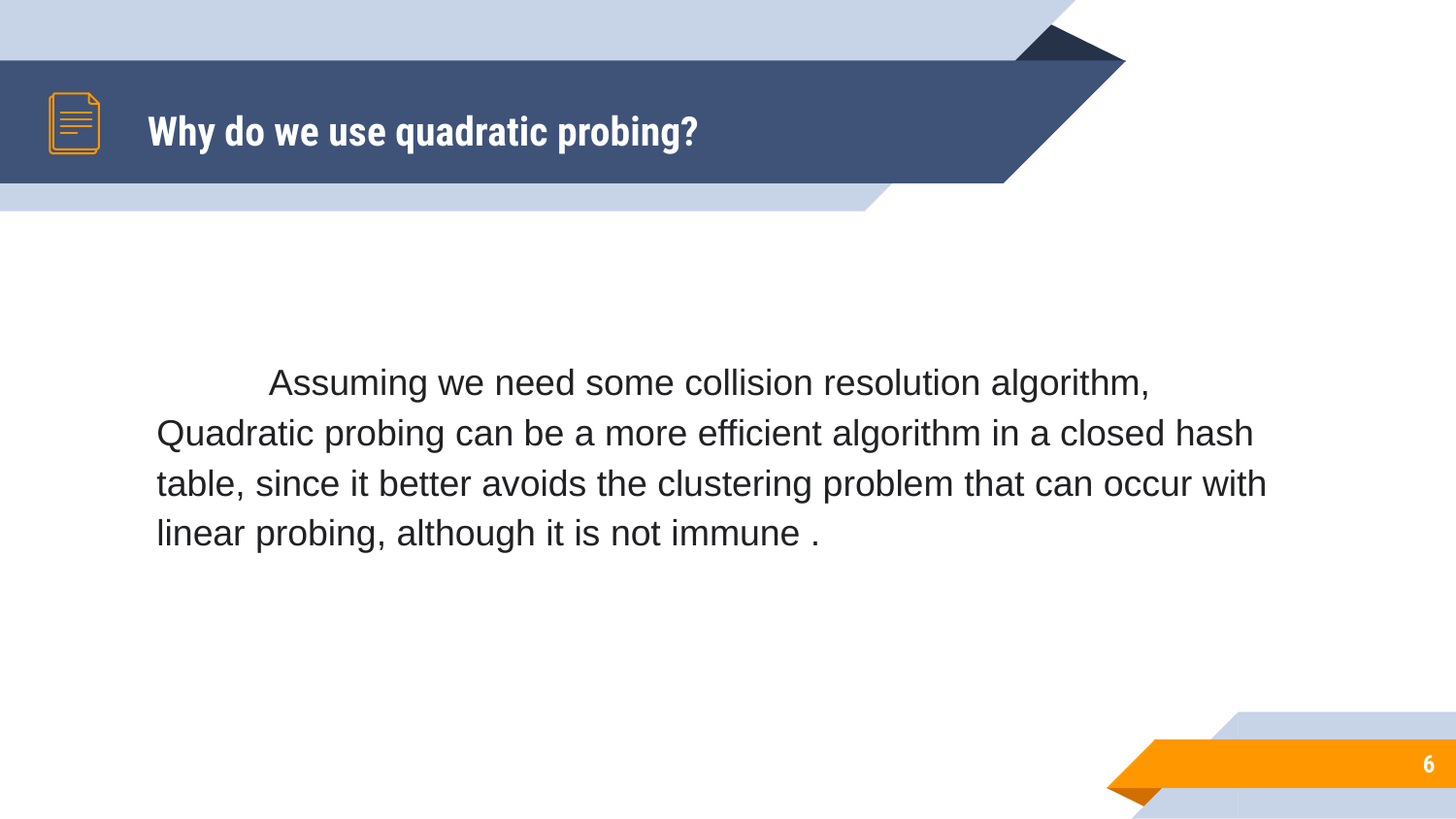

# Why do we use quadratic probing?

           Assuming we need some collision resolution algorithm,  Quadratic probing can be a more efficient algorithm in a closed hash table, since it better avoids the clustering problem that can occur with linear probing, although it is not immune .
6